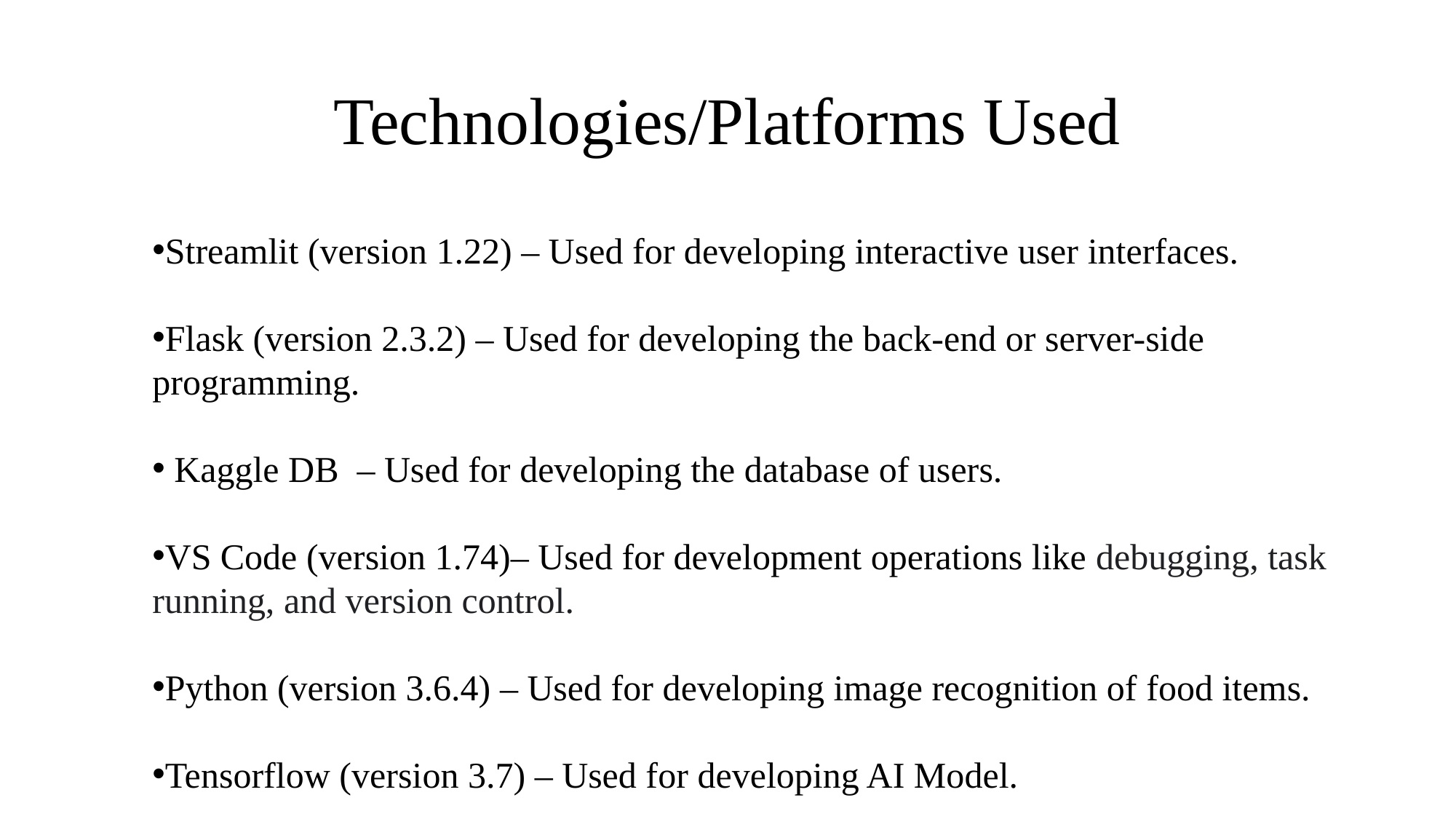

# Technologies/Platforms Used
Streamlit (version 1.22) – Used for developing interactive user interfaces.

Flask (version 2.3.2) – Used for developing the back-end or server-side programming.

 Kaggle DB  – Used for developing the database of users.

VS Code (version 1.74)– Used for development operations like debugging, task running, and version control.

Python (version 3.6.4) – Used for developing image recognition of food items.

Tensorflow (version 3.7) – Used for developing AI Model.